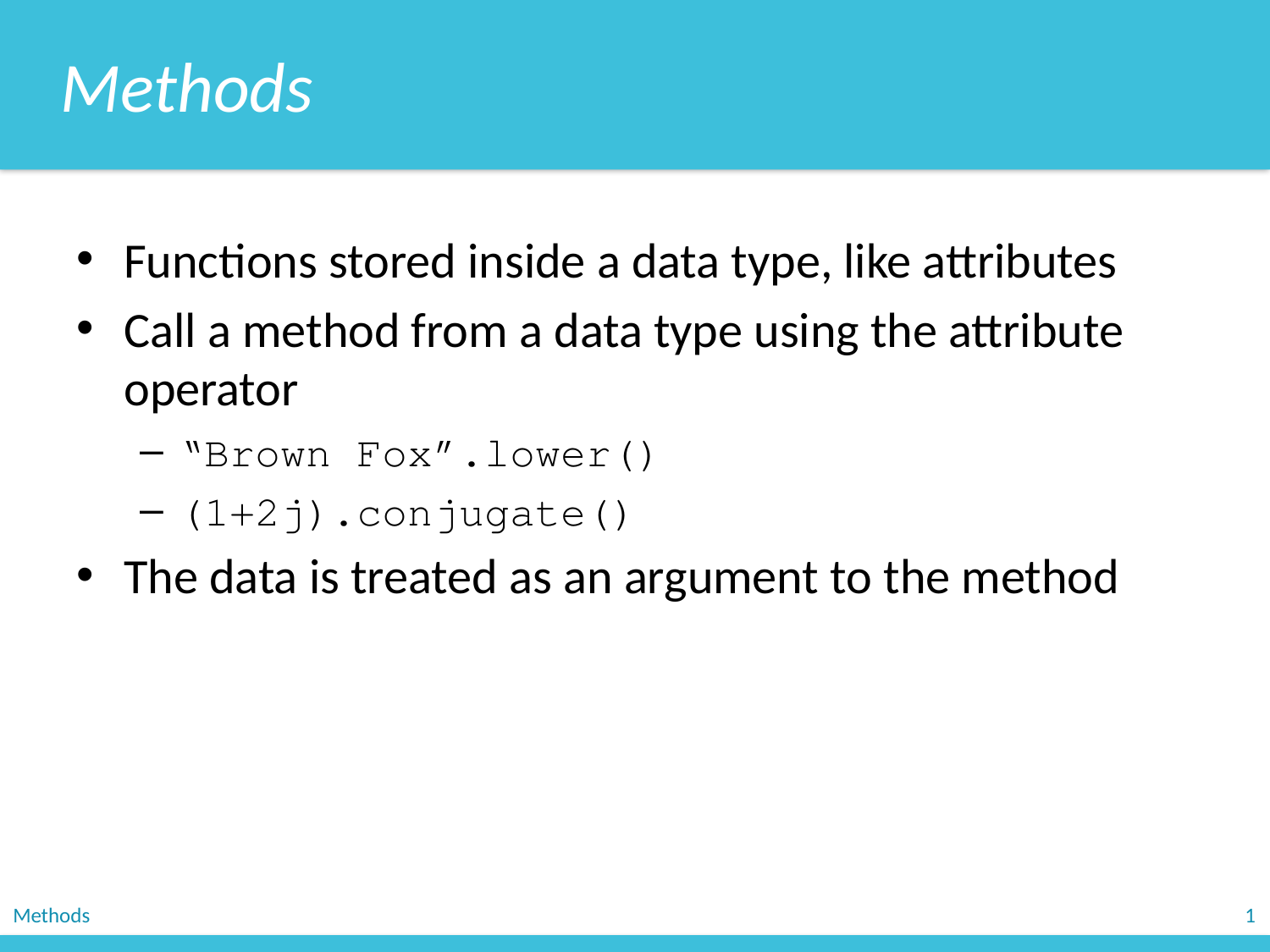

Methods
Functions stored inside a data type, like attributes
Call a method from a data type using the attribute operator
“Brown Fox”.lower()
(1+2j).conjugate()
The data is treated as an argument to the method
Methods
1